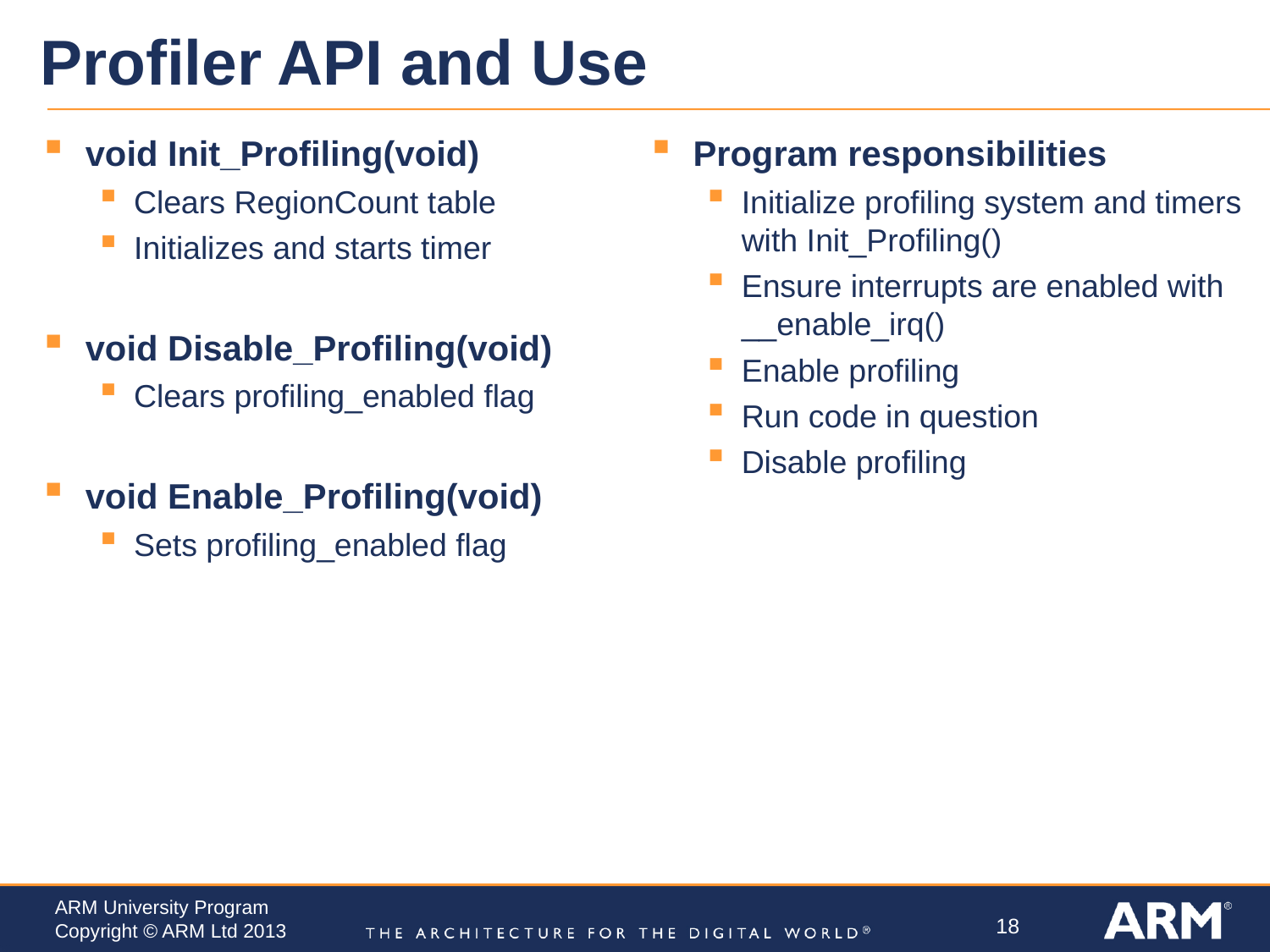

# Profiler API and Use
void Init_Profiling(void)
Clears RegionCount table
Initializes and starts timer

void Disable_Profiling(void)
Clears profiling_enabled flag

void Enable_Profiling(void)
Sets profiling_enabled flag

Program responsibilities
Initialize profiling system and timers with Init_Profiling()
Ensure interrupts are enabled with __enable_irq()
Enable profiling
Run code in question
Disable profiling